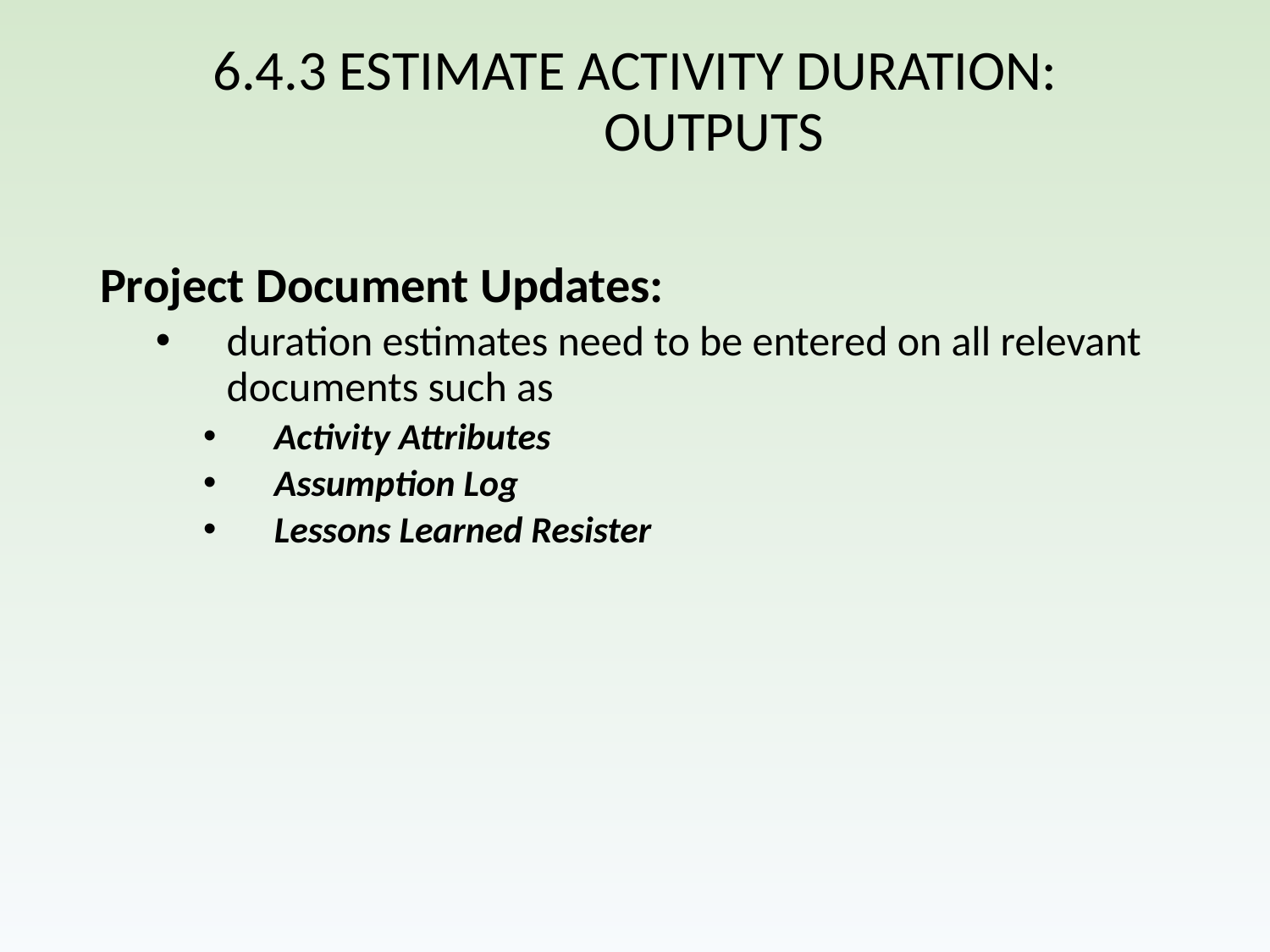

# 6.4.3 ESTIMATE ACTIVITY DURATION: OUTPUTS
Project Document Updates:
duration estimates need to be entered on all relevant documents such as
Activity Attributes
Assumption Log
Lessons Learned Resister